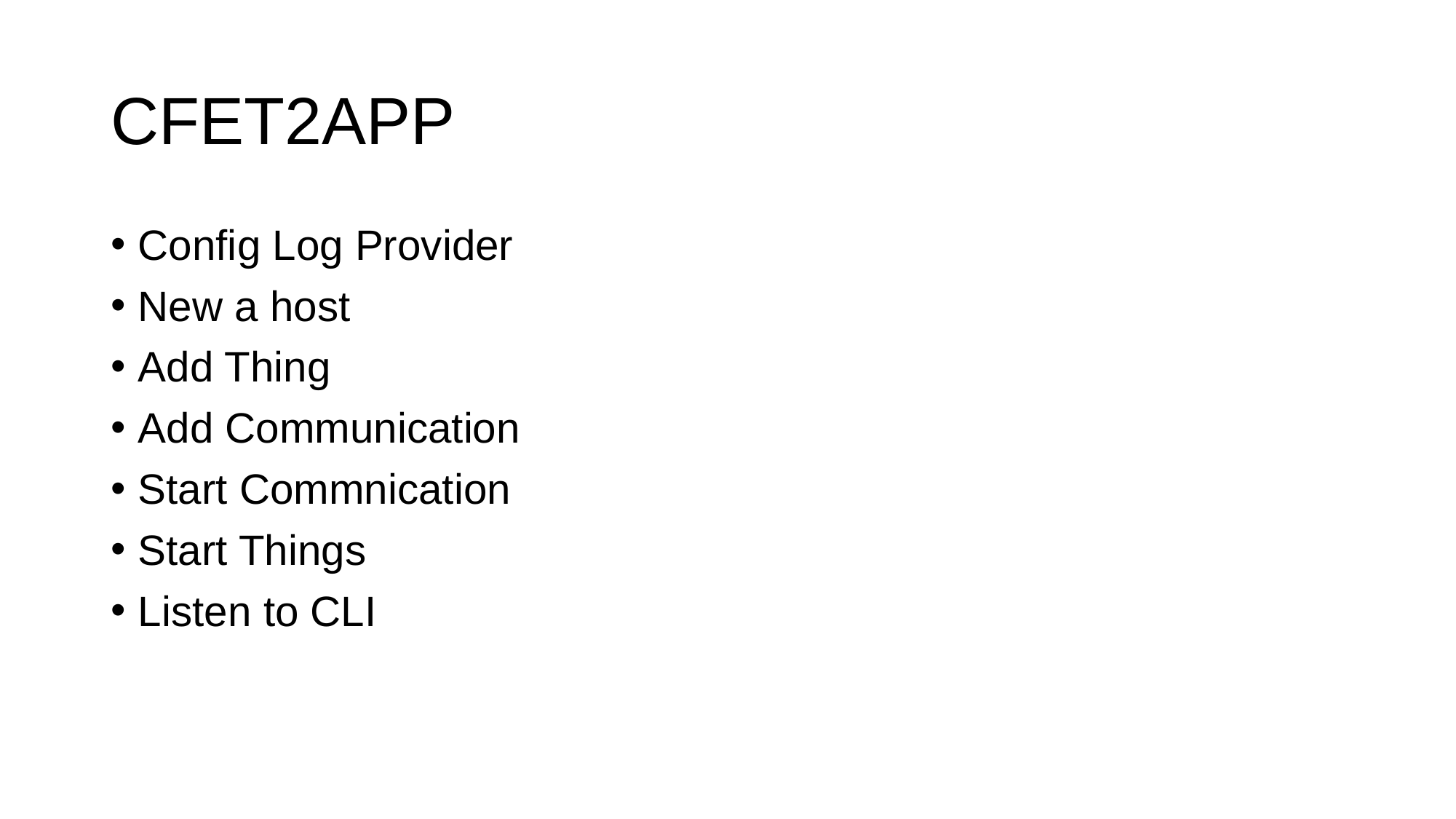

# CFET2APP
Config Log Provider
New a host
Add Thing
Add Communication
Start Commnication
Start Things
Listen to CLI